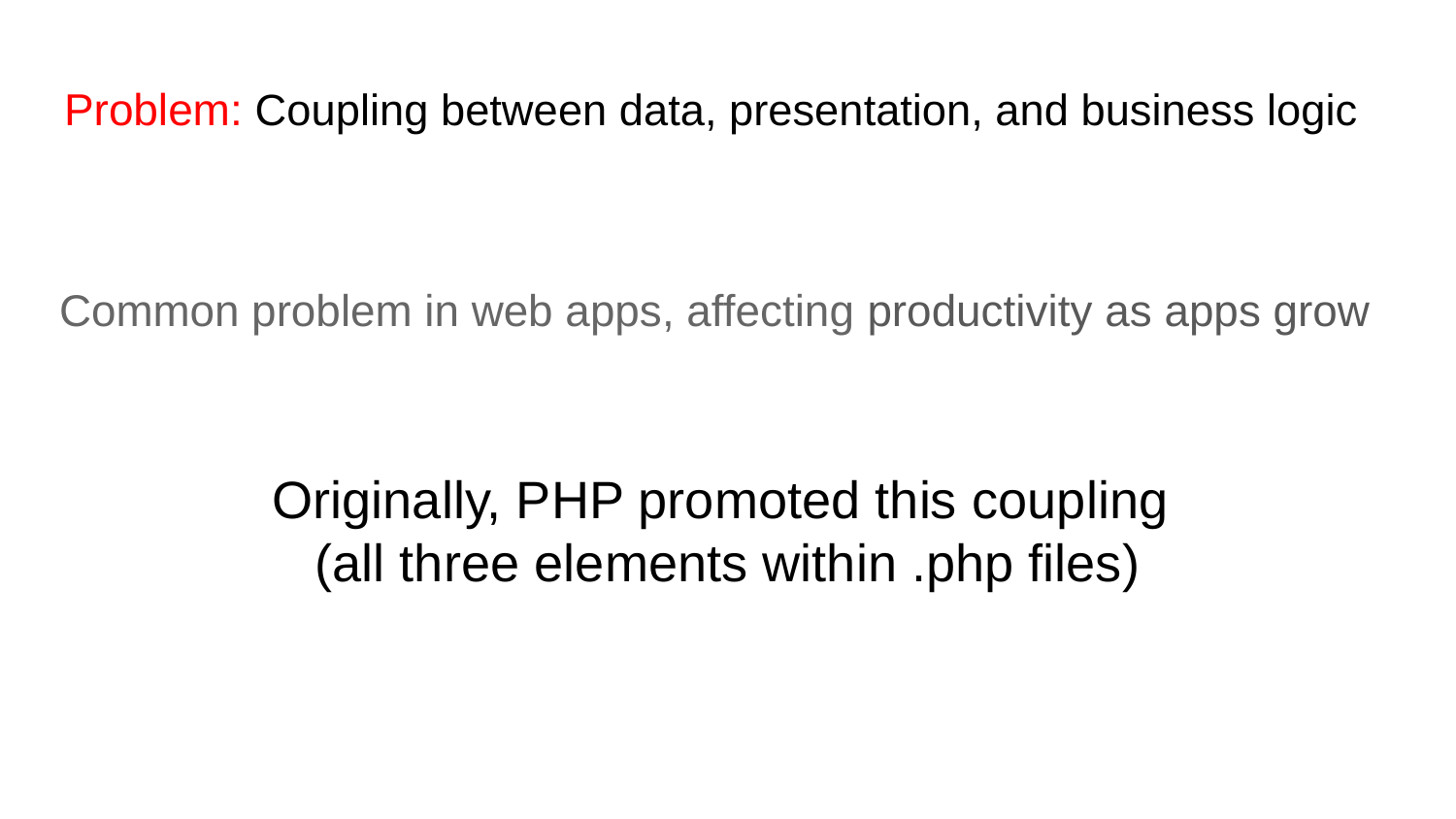

# Problem: Coupling between data, presentation, and business logic

Common problem in web apps, affecting productivity as apps grow
Originally, PHP promoted this coupling
(all three elements within .php files)